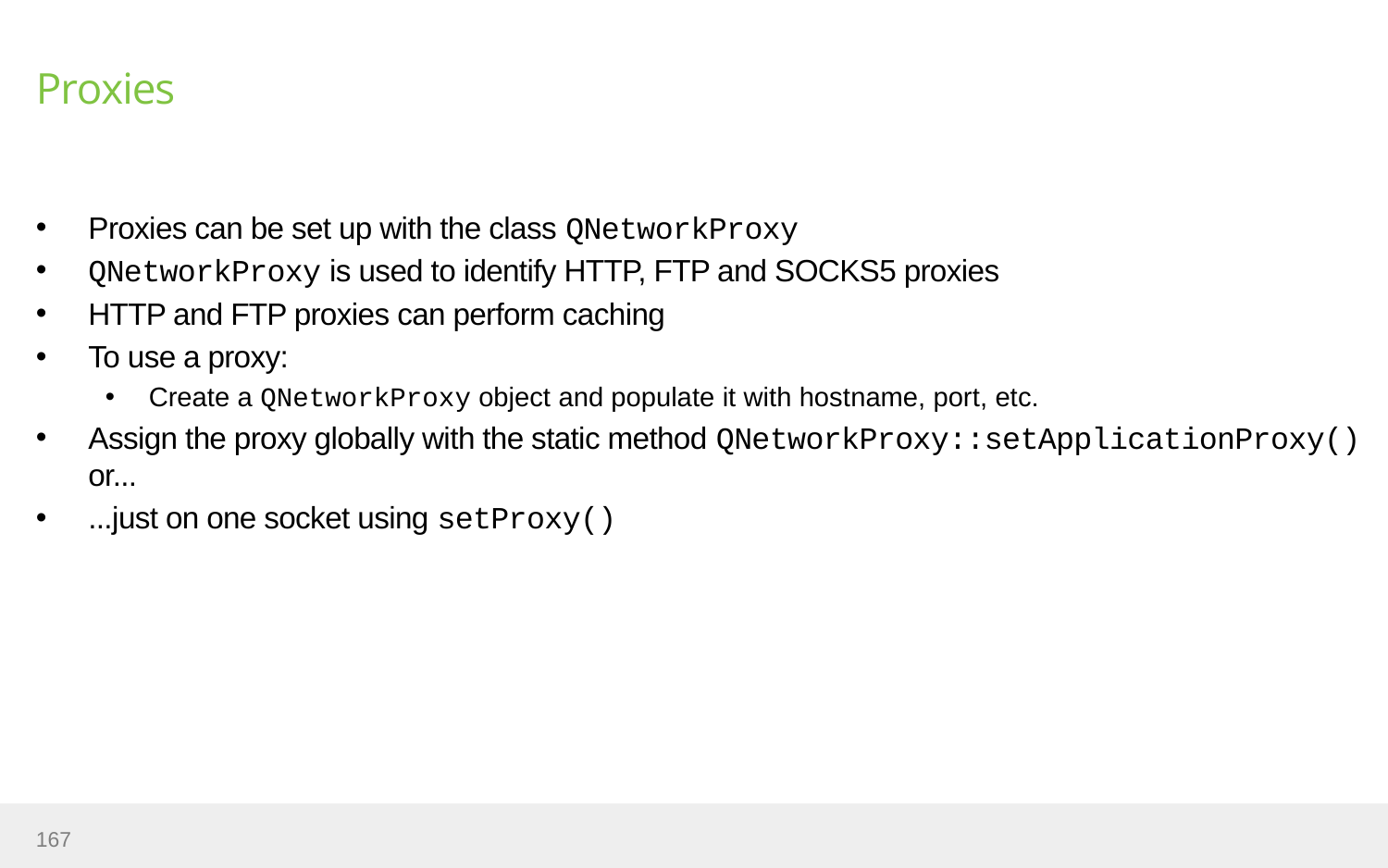

# Proxies
Proxies can be set up with the class QNetworkProxy
QNetworkProxy is used to identify HTTP, FTP and SOCKS5 proxies
HTTP and FTP proxies can perform caching
To use a proxy:
Create a QNetworkProxy object and populate it with hostname, port, etc.
Assign the proxy globally with the static method QNetworkProxy::setApplicationProxy() or...
...just on one socket using setProxy()

167